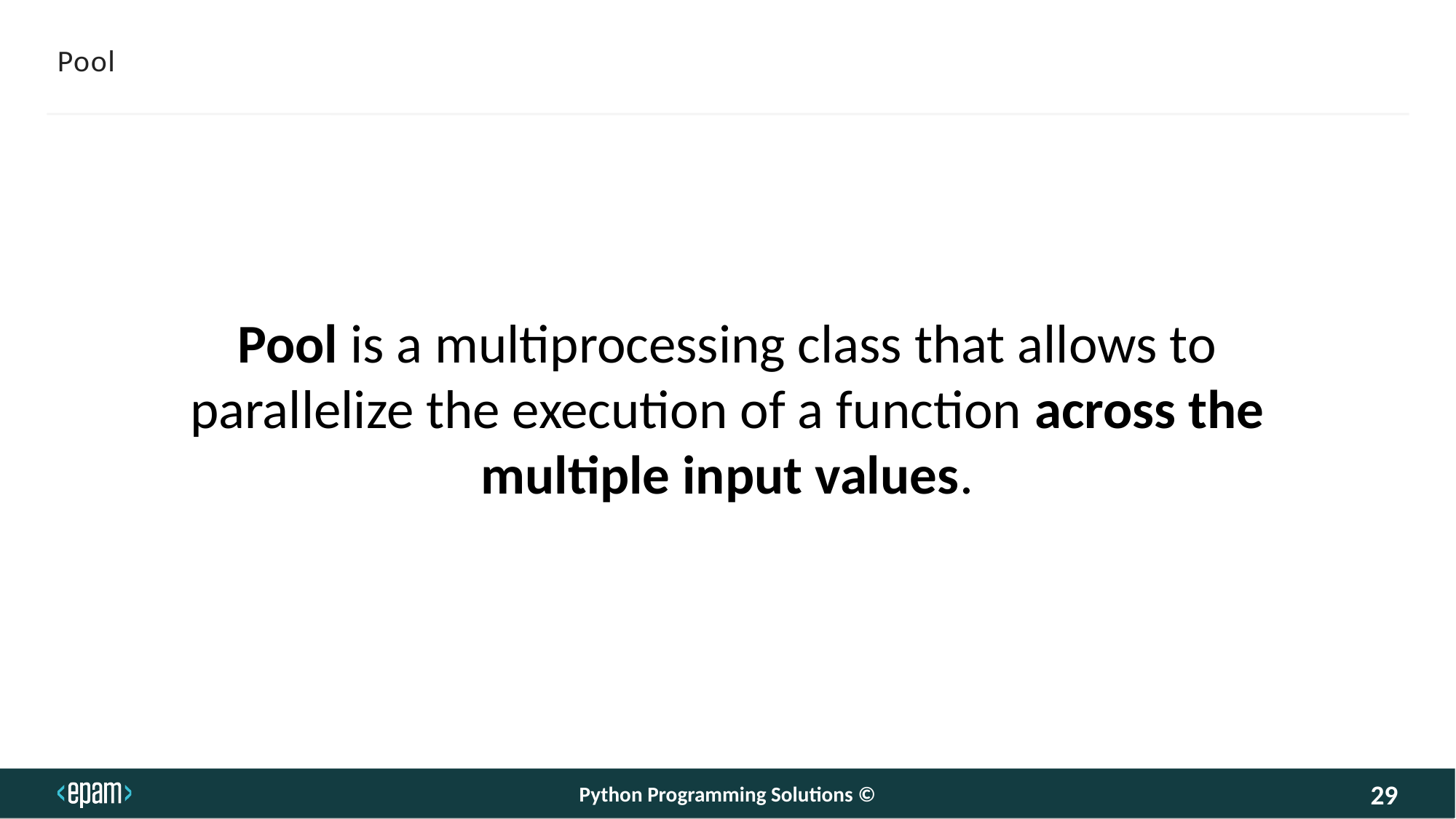

Pool
Pool is a multiprocessing class that allows to parallelize the execution of a function across the multiple input values.
Python Programming Solutions ©
29